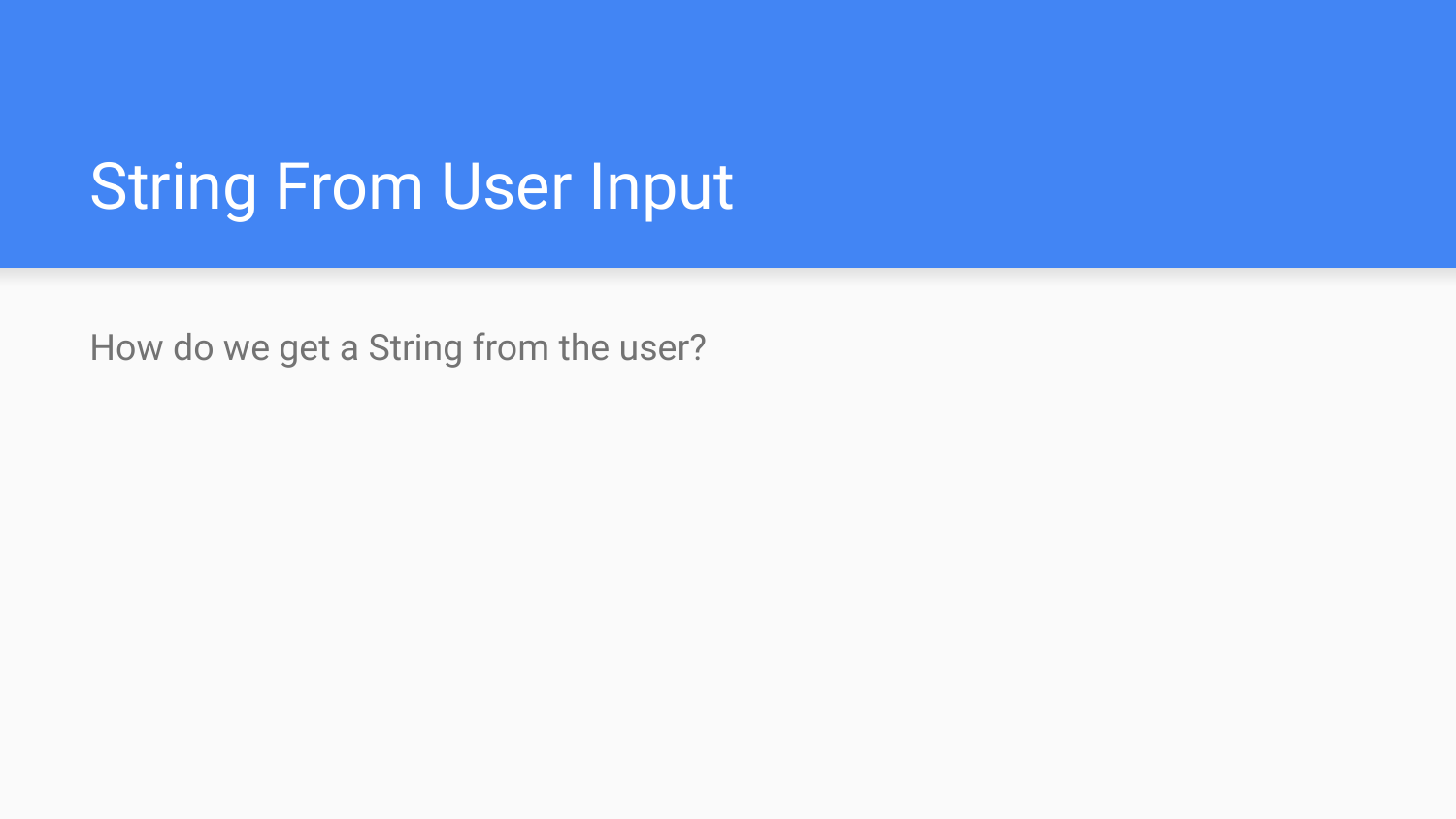

# String From User Input
How do we get a String from the user?